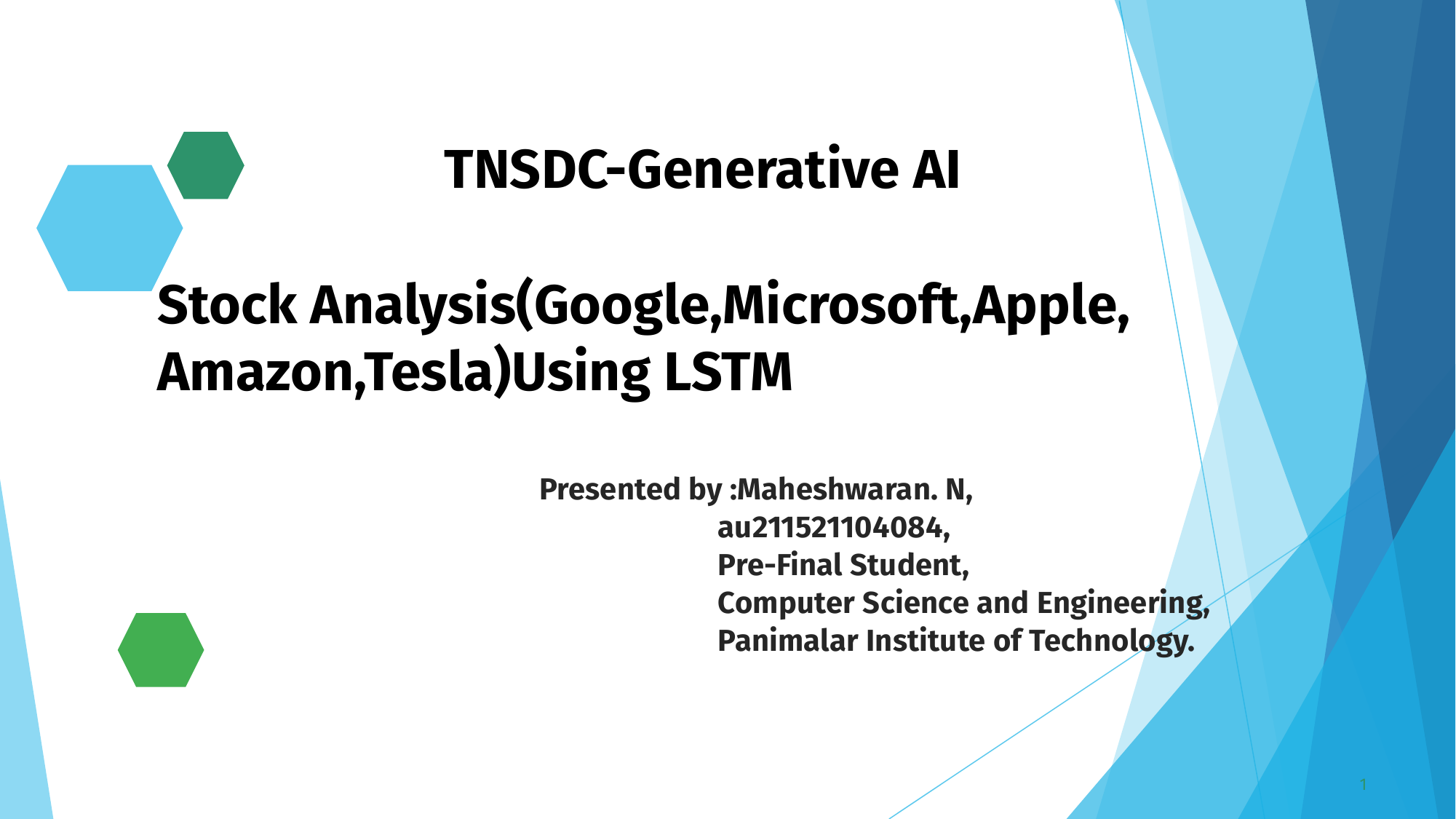

TNSDC-Generative AI
Stock Analysis(Google,Microsoft,Apple,
Amazon,Tesla)Using LSTM
Presented by :Maheshwaran. N,
                        au211521104084,
                        Pre-Final Student,
                        Computer Science and Engineering,
                        Panimalar Institute of Technology.

1